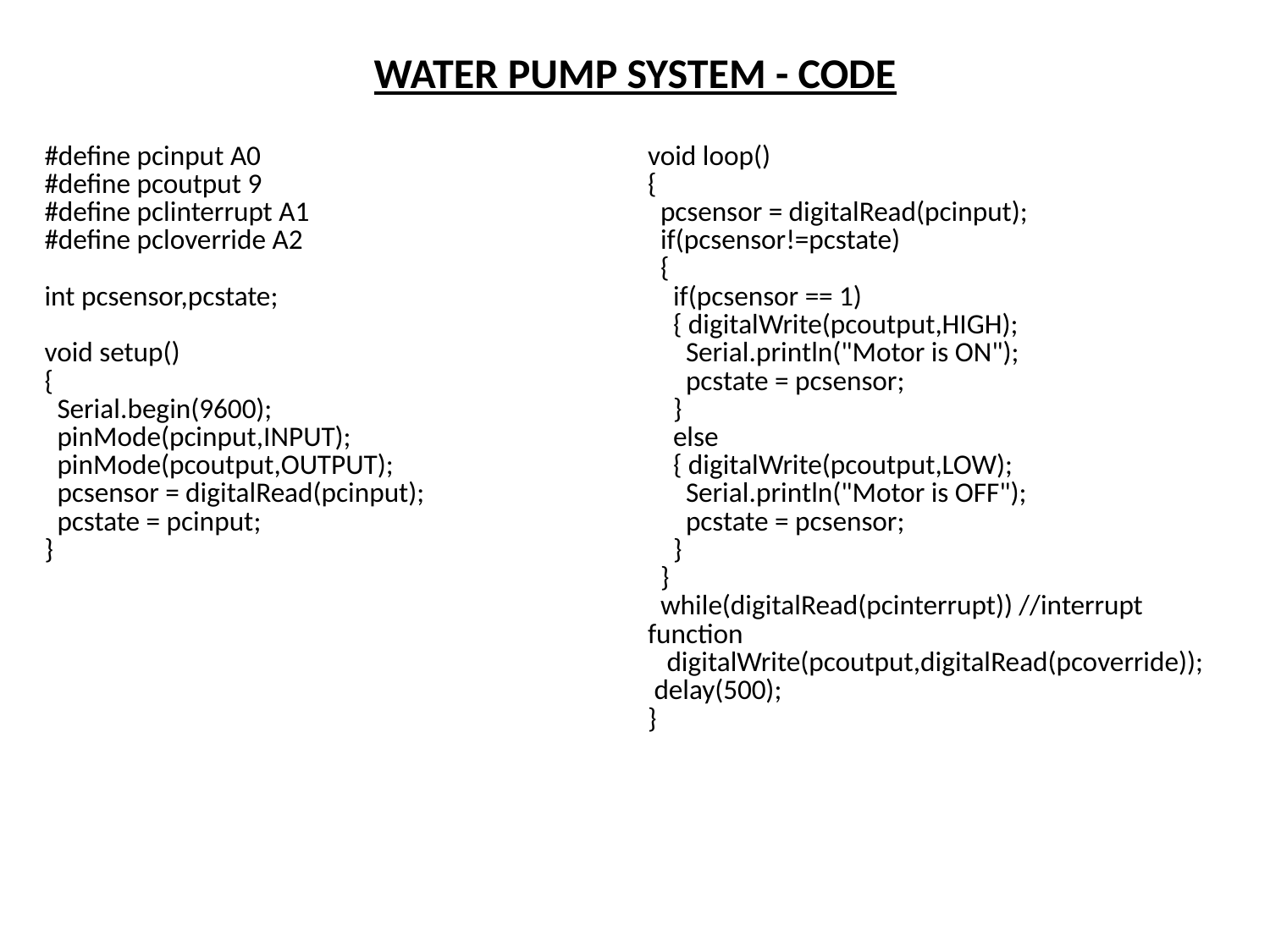

# WATER PUMP SYSTEM - CODE
| #define pcinput A0 #define pcoutput 9 #define pclinterrupt A1 #define pcloverride A2 int pcsensor,pcstate; void setup() {   Serial.begin(9600);   pinMode(pcinput,INPUT);   pinMode(pcoutput,OUTPUT);   pcsensor = digitalRead(pcinput);   pcstate = pcinput; } | void loop() {   pcsensor = digitalRead(pcinput);   if(pcsensor!=pcstate)   {     if(pcsensor == 1)     { digitalWrite(pcoutput,HIGH);       Serial.println("Motor is ON");       pcstate = pcsensor;     }     else     { digitalWrite(pcoutput,LOW);       Serial.println("Motor is OFF");       pcstate = pcsensor;     }   }   while(digitalRead(pcinterrupt)) //interrupt function    digitalWrite(pcoutput,digitalRead(pcoverride));  delay(500); } |
| --- | --- |